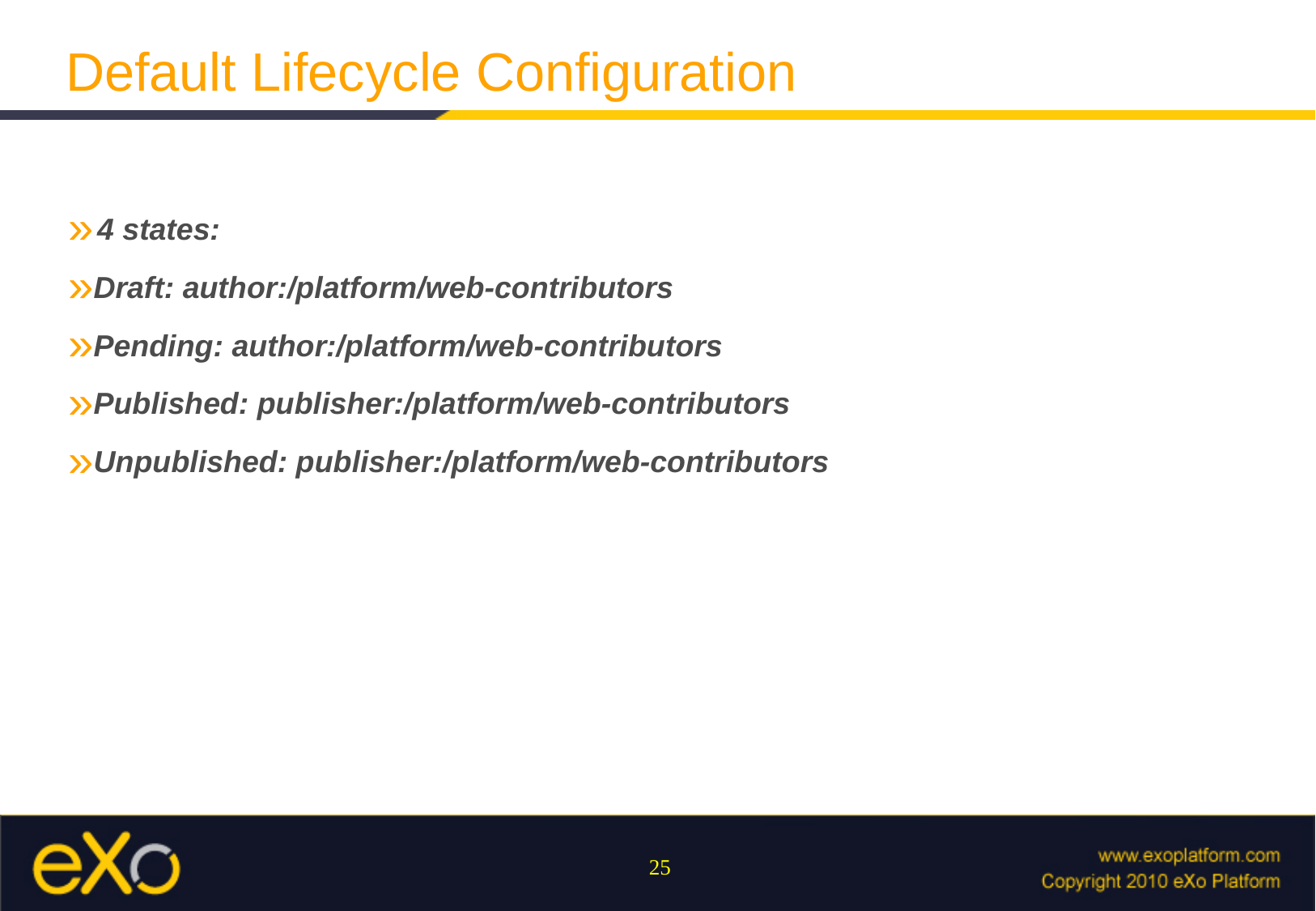

Default Lifecycle Configuration

4 states:
Draft: author:/platform/web-contributors
Pending: author:/platform/web-contributors
Published: publisher:/platform/web-contributors
Unpublished: publisher:/platform/web-contributors